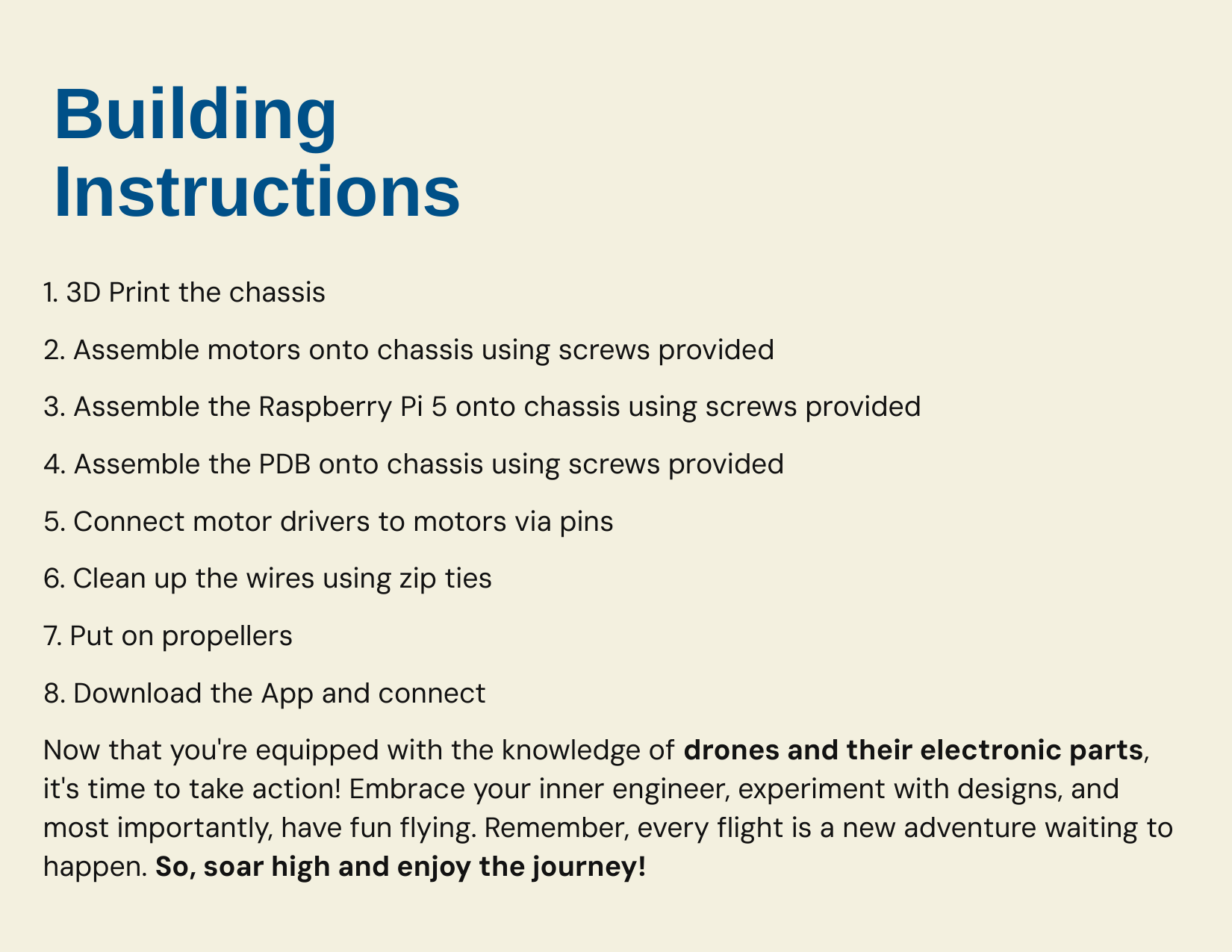

# Building Instructions
1. 3D Print the chassis
2. Assemble motors onto chassis using screws provided
3. Assemble the Raspberry Pi 5 onto chassis using screws provided
4. Assemble the PDB onto chassis using screws provided
5. Connect motor drivers to motors via pins
6. Clean up the wires using zip ties
7. Put on propellers
8. Download the App and connect
Now that you're equipped with the knowledge of drones and their electronic parts, it's time to take action! Embrace your inner engineer, experiment with designs, and most importantly, have fun flying. Remember, every flight is a new adventure waiting to happen. So, soar high and enjoy the journey!